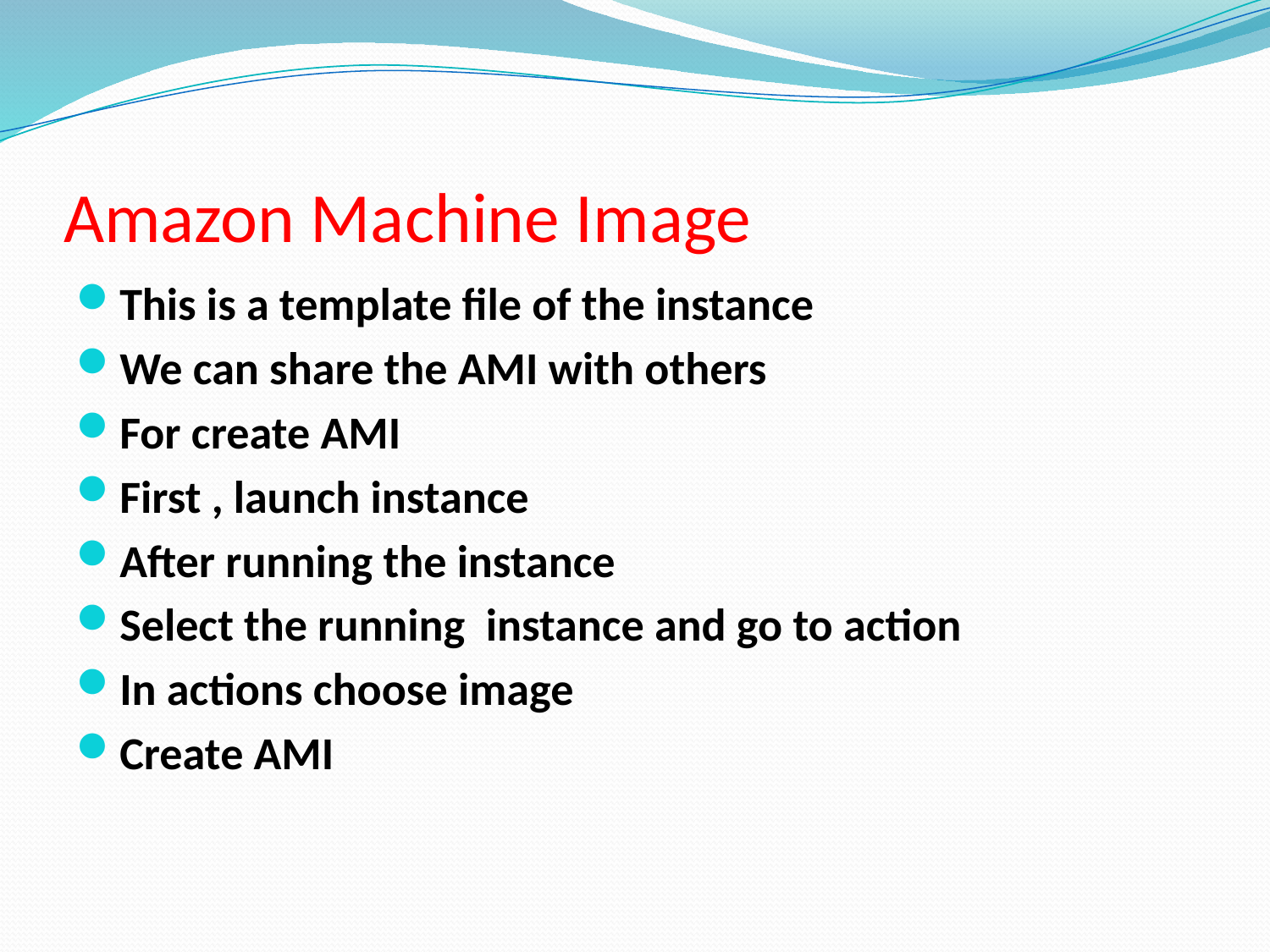

# Amazon Machine Image
This is a template file of the instance
We can share the AMI with others
For create AMI
First , launch instance
After running the instance
Select the running  instance and go to action
In actions choose image
Create AMI